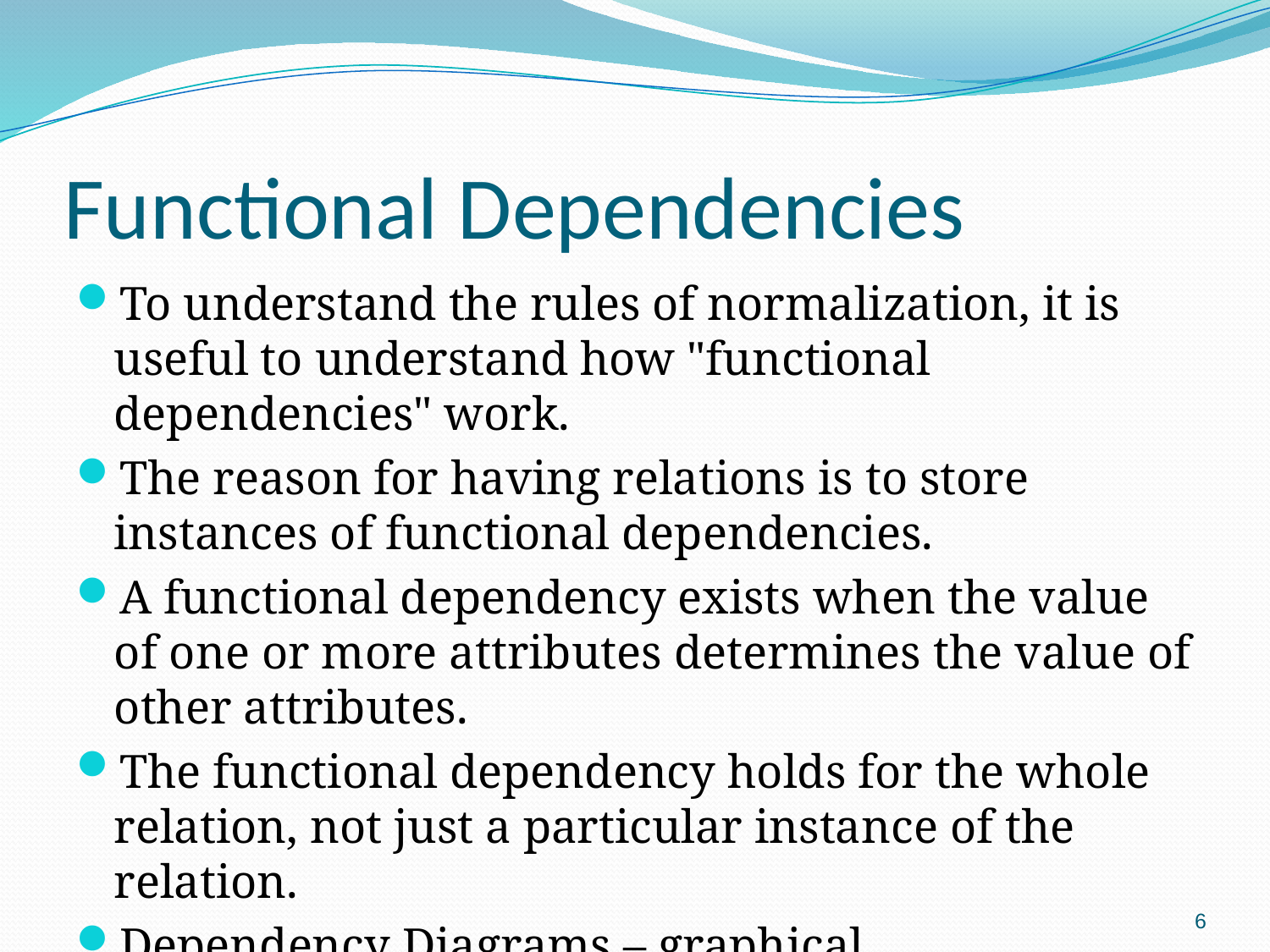

# Functional Dependencies
To understand the rules of normalization, it is useful to understand how "functional dependencies" work.
The reason for having relations is to store instances of functional dependencies.
A functional dependency exists when the value of one or more attributes determines the value of other attributes.
The functional dependency holds for the whole relation, not just a particular instance of the relation.
Dependency Diagrams – graphical representation

6